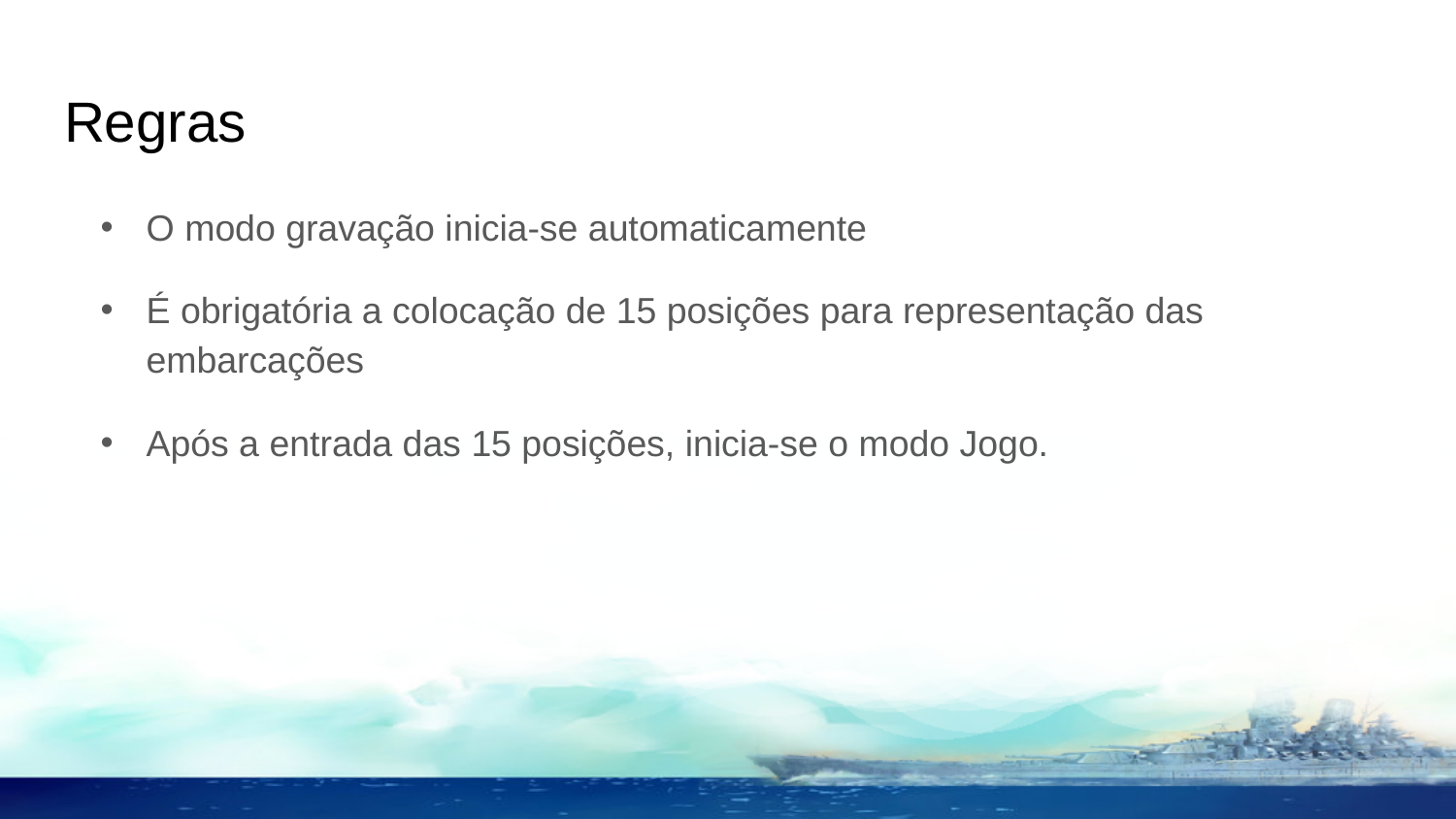

# Regras
O modo gravação inicia-se automaticamente
É obrigatória a colocação de 15 posições para representação das embarcações
Após a entrada das 15 posições, inicia-se o modo Jogo.